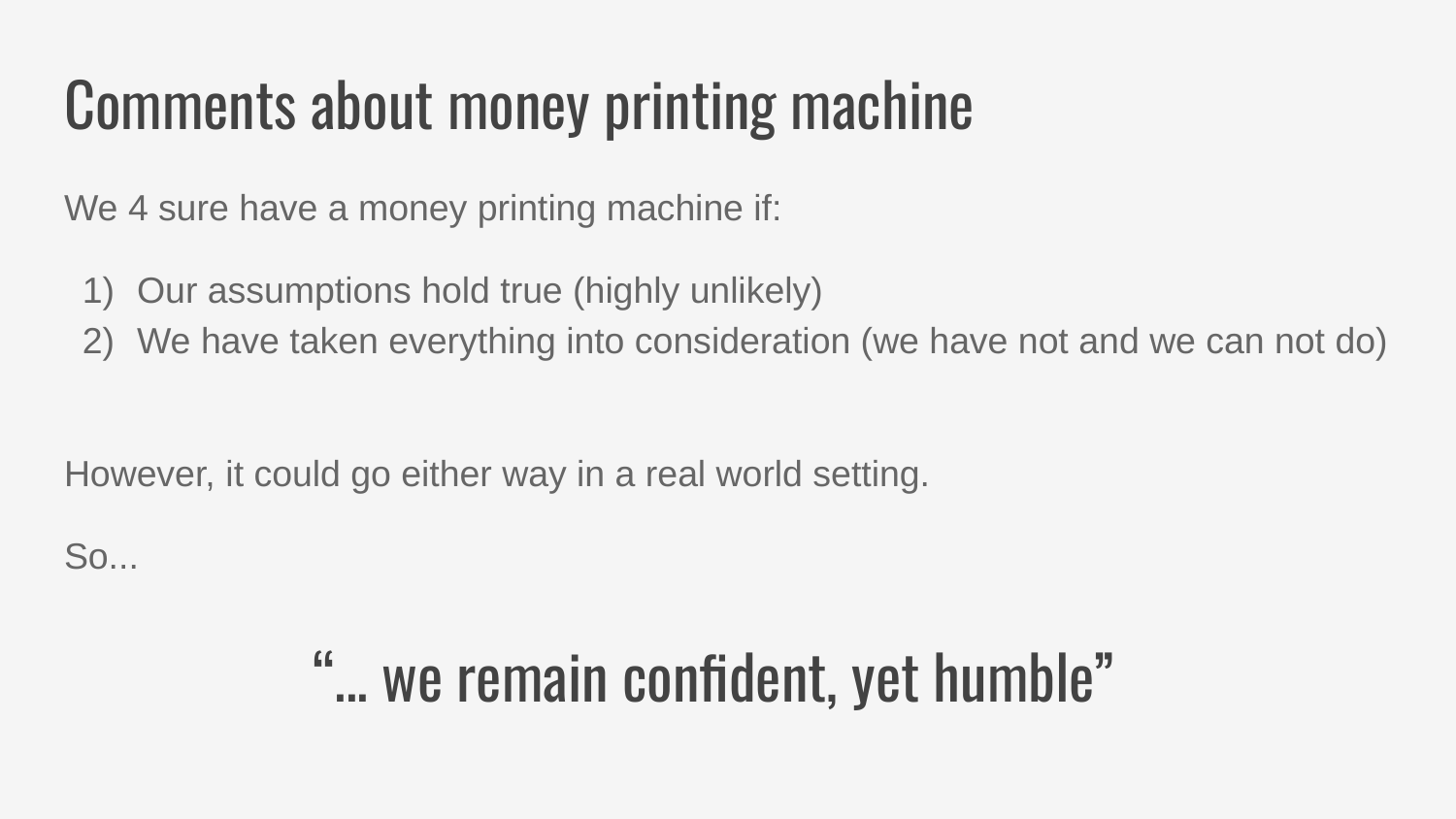

Comments about money printing machine
# We 4 sure have a money printing machine if:
Our assumptions hold true (highly unlikely)
We have taken everything into consideration (we have not and we can not do)
However, it could go either way in a real world setting.
So...
“... we remain confident, yet humble”
														- Ötzi